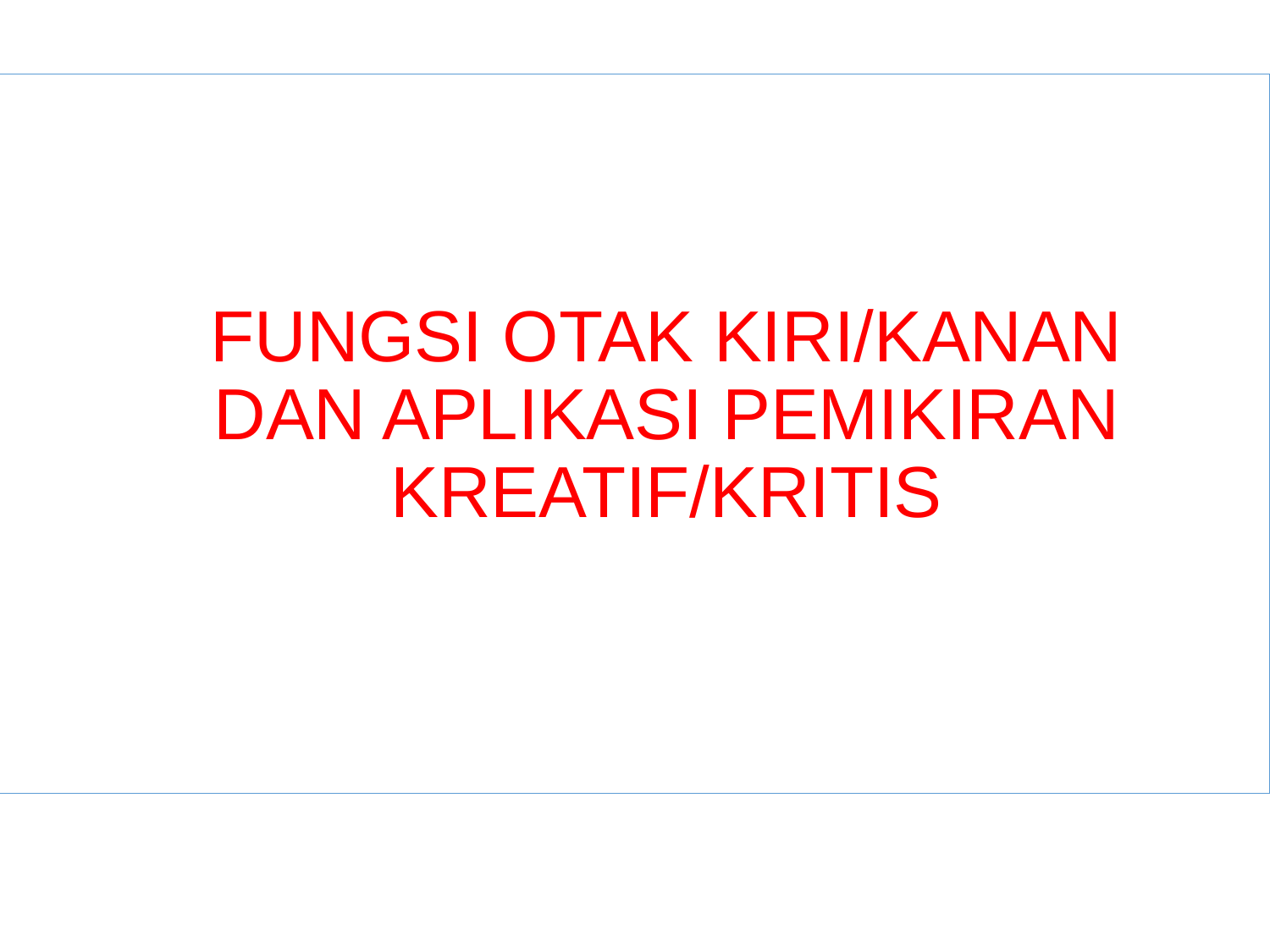

# FUNGSI OTAK KIRI/KANAN DAN APLIKASI PEMIKIRAN KREATIF/KRITIS